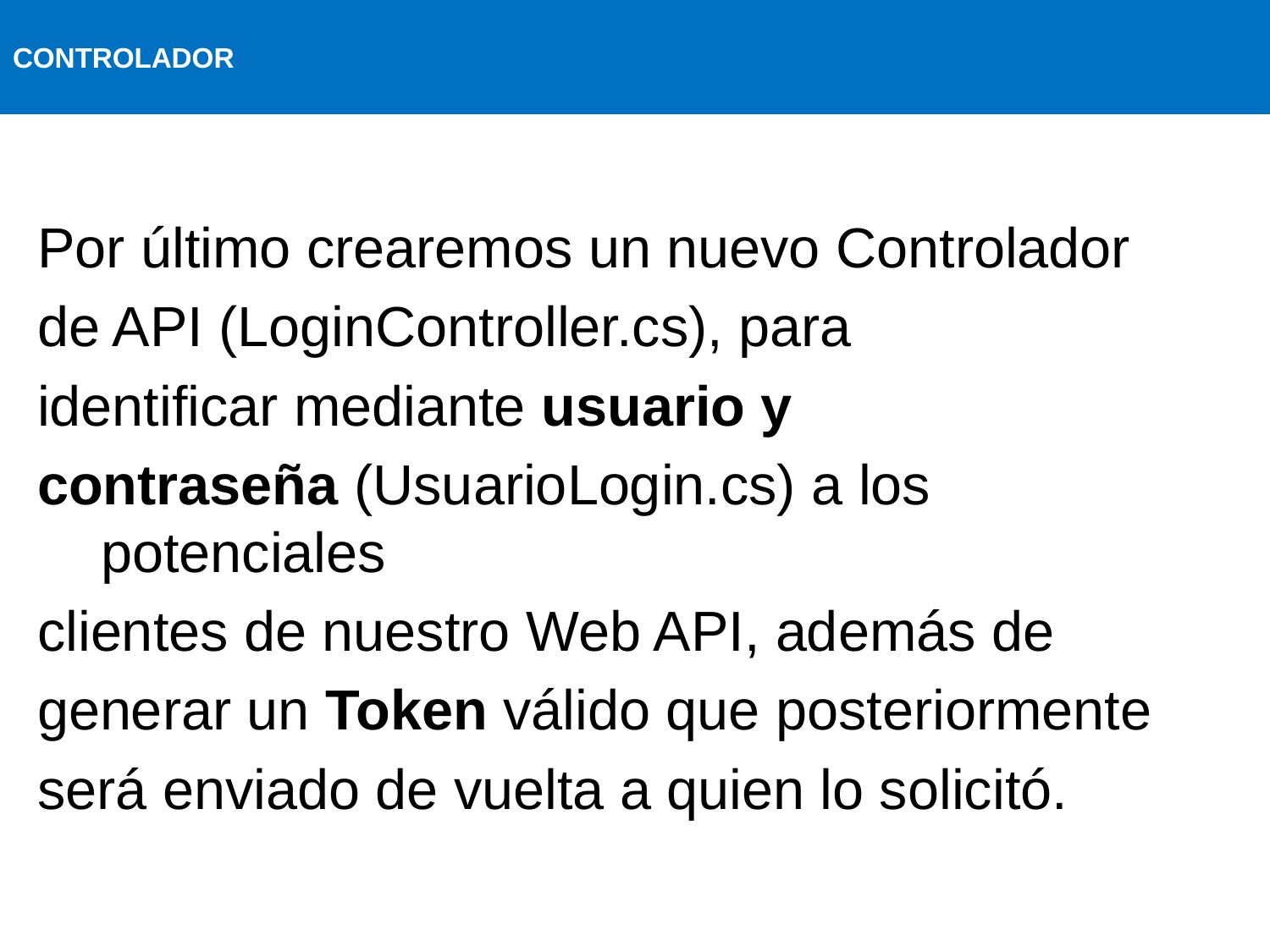

# CONTROLADOR

Por último crearemos un nuevo Controlador
de API (LoginController.cs), para
identificar mediante usuario y
contraseña (UsuarioLogin.cs) a los potenciales
clientes de nuestro Web API, además de
generar un Token válido que posteriormente
será enviado de vuelta a quien lo solicitó.